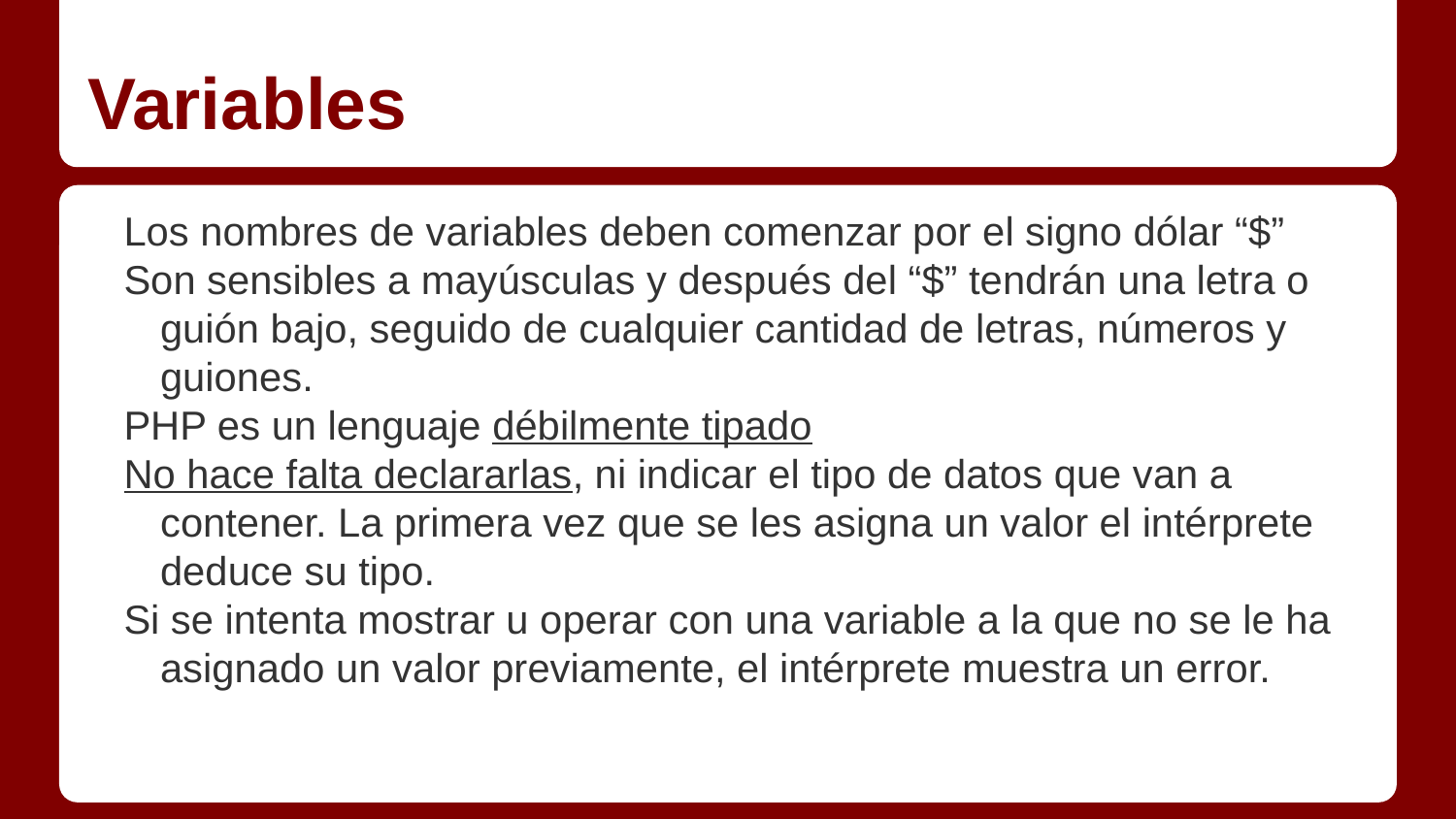

# Variables
Los nombres de variables deben comenzar por el signo dólar “$”
Son sensibles a mayúsculas y después del “$” tendrán una letra o guión bajo, seguido de cualquier cantidad de letras, números y guiones.
PHP es un lenguaje débilmente tipado
No hace falta declararlas, ni indicar el tipo de datos que van a contener. La primera vez que se les asigna un valor el intérprete deduce su tipo.
Si se intenta mostrar u operar con una variable a la que no se le ha asignado un valor previamente, el intérprete muestra un error.